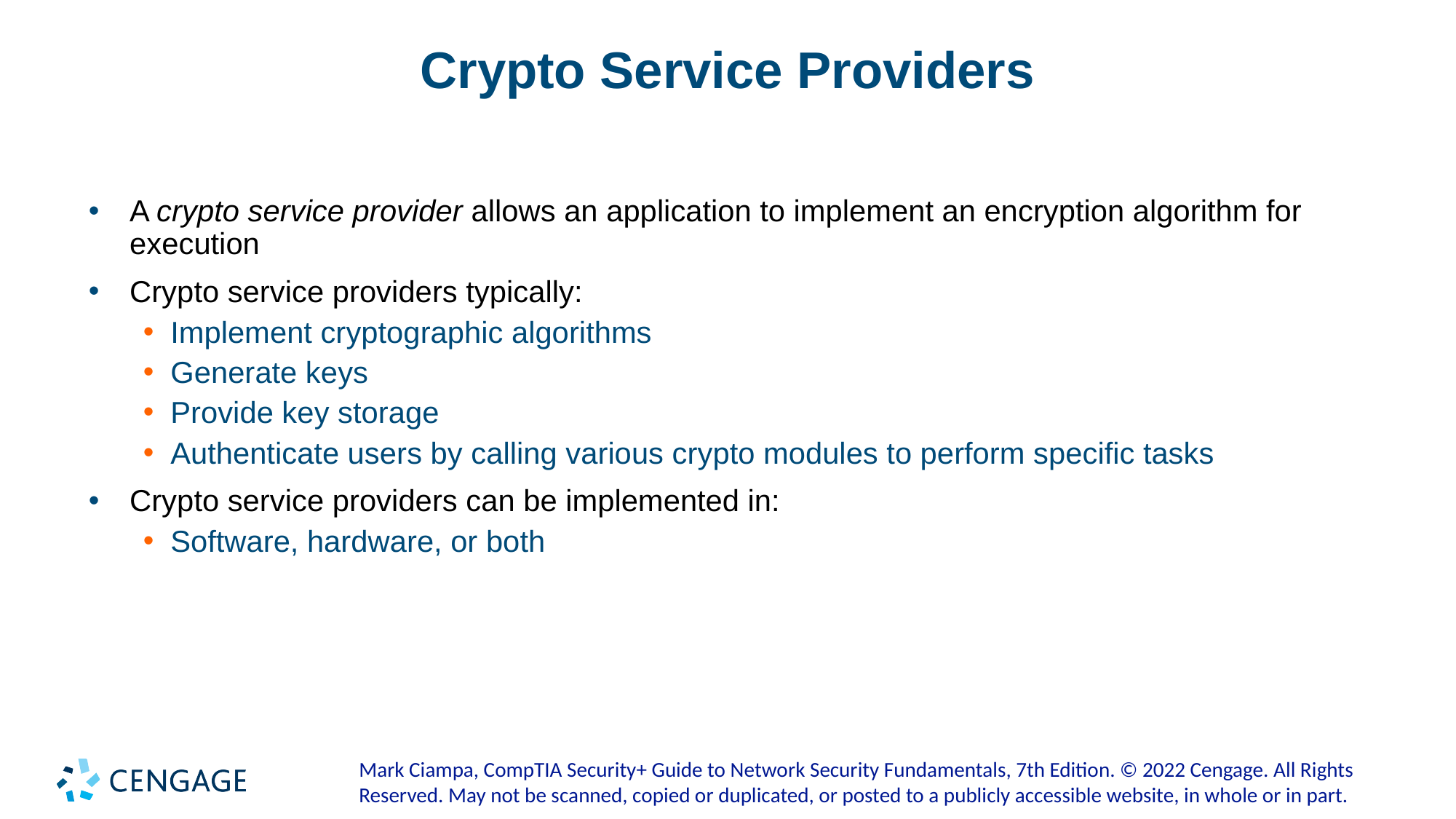

# Crypto Service Providers
A crypto service provider allows an application to implement an encryption algorithm for execution
Crypto service providers typically:
Implement cryptographic algorithms
Generate keys
Provide key storage
Authenticate users by calling various crypto modules to perform specific tasks
Crypto service providers can be implemented in:
Software, hardware, or both